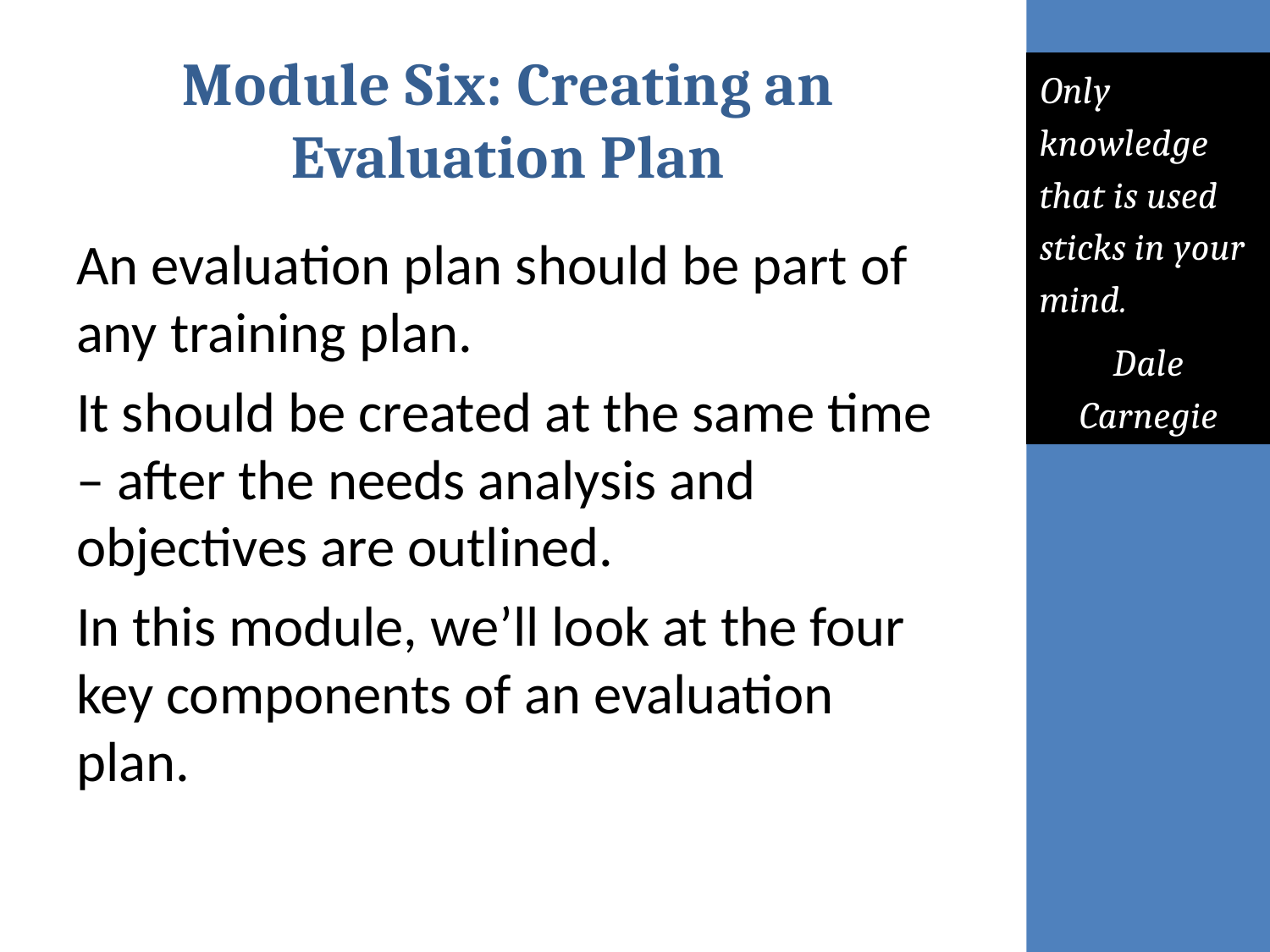

# Module Six: Creating an Evaluation Plan
Only knowledge that is used sticks in your mind.
Dale Carnegie
An evaluation plan should be part of any training plan.
It should be created at the same time – after the needs analysis and objectives are outlined.
In this module, we’ll look at the four key components of an evaluation plan.